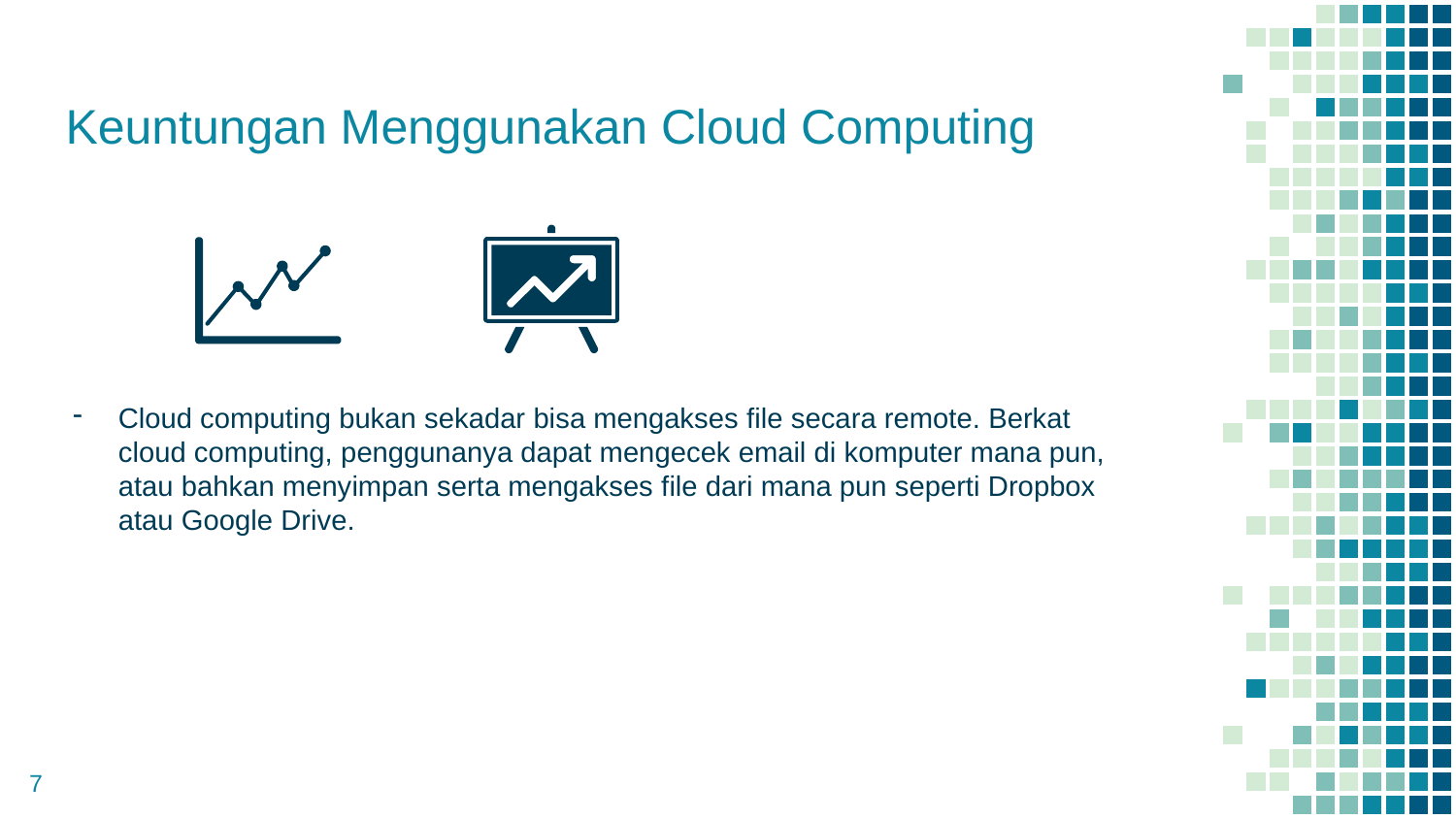

# Keuntungan Menggunakan Cloud Computing

Cloud computing bukan sekadar bisa mengakses file secara remote. Berkat cloud computing, penggunanya dapat mengecek email di komputer mana pun, atau bahkan menyimpan serta mengakses file dari mana pun seperti Dropbox atau Google Drive.
7